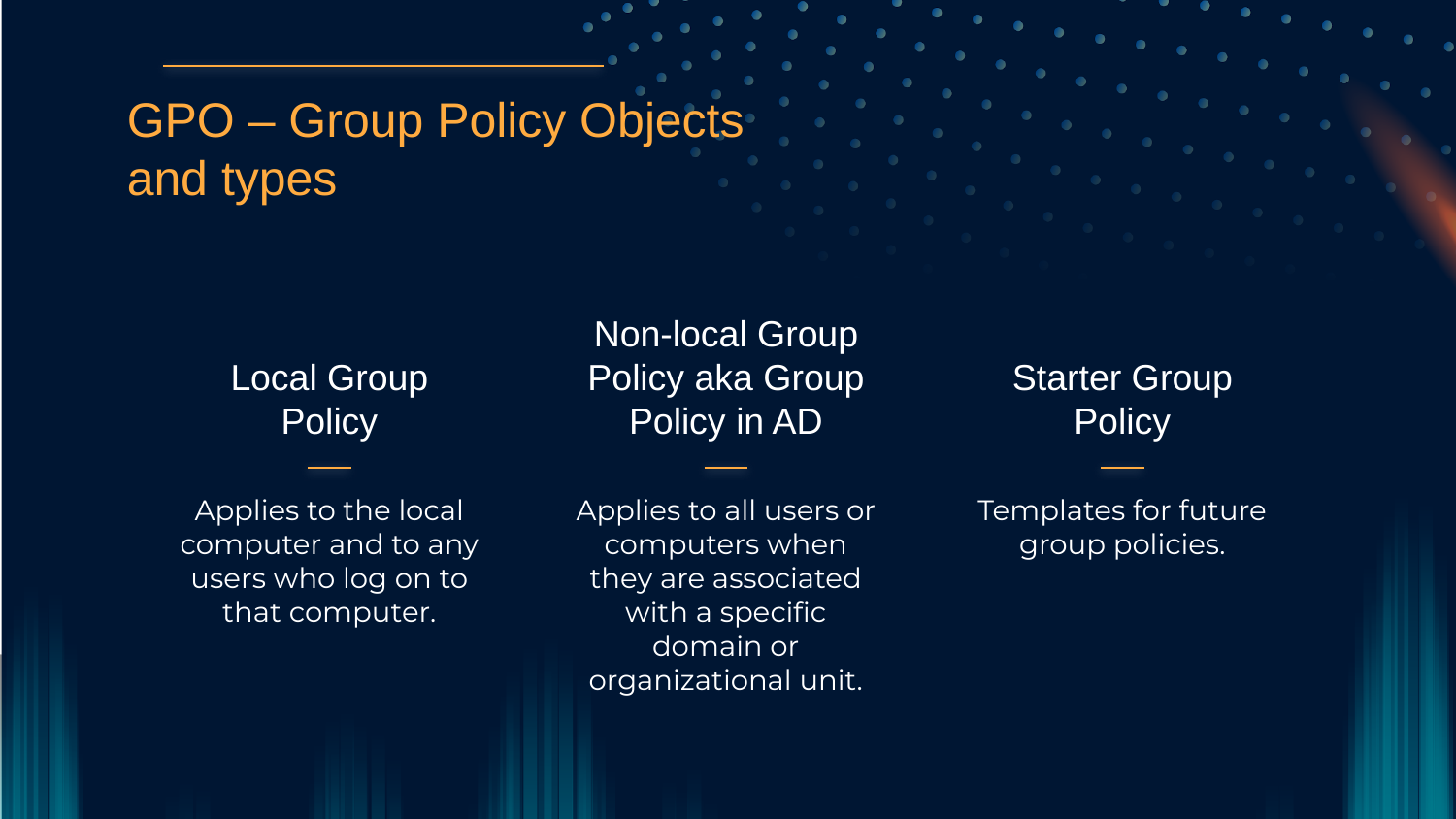

GPO – Group Policy Objects and types
Local Group Policy
# Non-local Group Policy aka Group Policy in AD
Starter Group Policy
Applies to the local computer and to any users who log on to that computer.
Applies to all users or computers when they are associated with a specific domain or organizational unit.
Templates for future group policies.